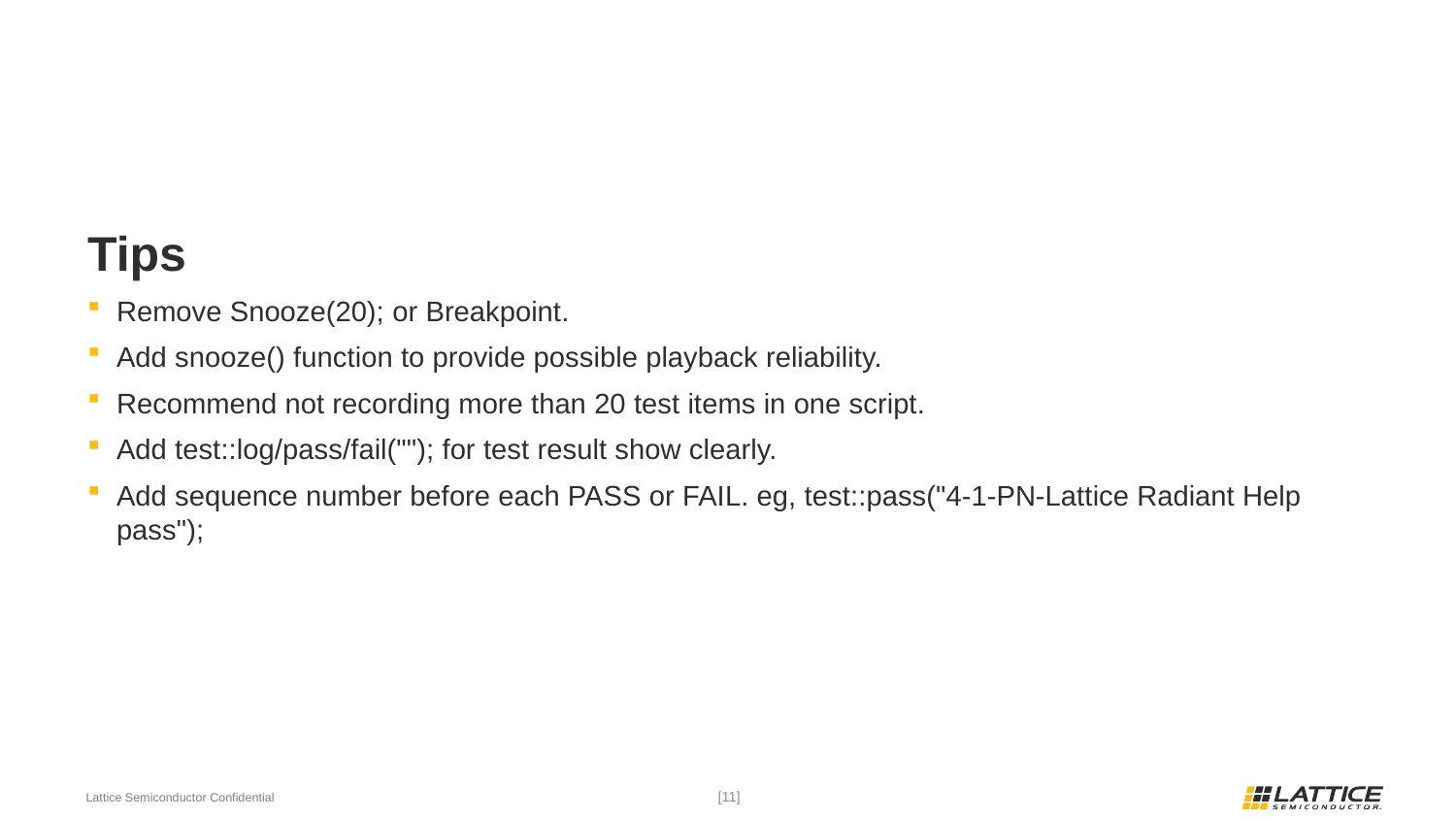

Tips
Remove Snooze(20); or Breakpoint.
Add snooze() function to provide possible playback reliability.
Recommend not recording more than 20 test items in one script.
Add test::log/pass/fail(""); for test result show clearly.
Add sequence number before each PASS or FAIL. eg, test::pass("4-1-PN-Lattice Radiant Help pass");